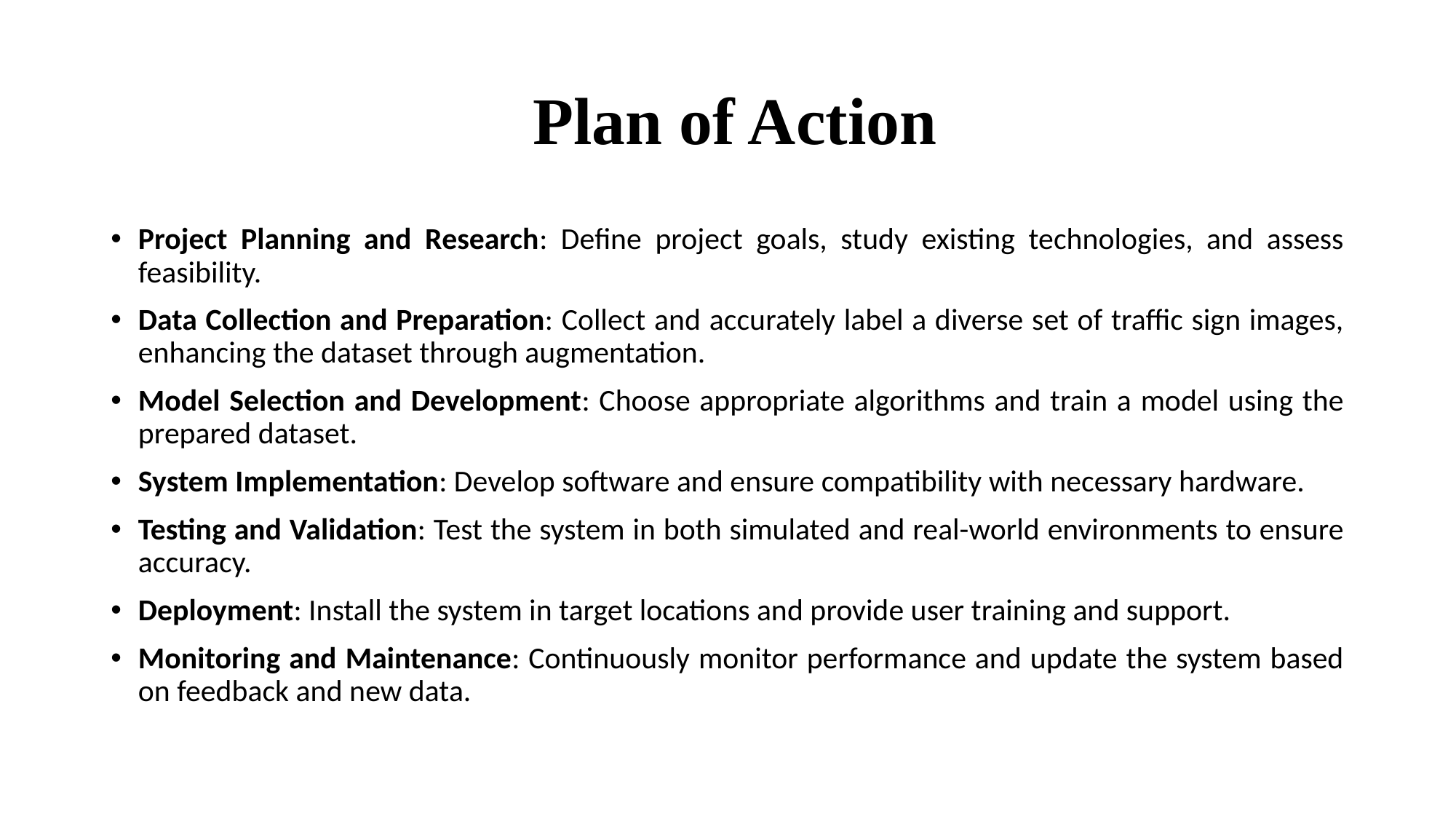

# Plan of Action
Project Planning and Research: Define project goals, study existing technologies, and assess feasibility.
Data Collection and Preparation: Collect and accurately label a diverse set of traffic sign images, enhancing the dataset through augmentation.
Model Selection and Development: Choose appropriate algorithms and train a model using the prepared dataset.
System Implementation: Develop software and ensure compatibility with necessary hardware.
Testing and Validation: Test the system in both simulated and real-world environments to ensure accuracy.
Deployment: Install the system in target locations and provide user training and support.
Monitoring and Maintenance: Continuously monitor performance and update the system based on feedback and new data.